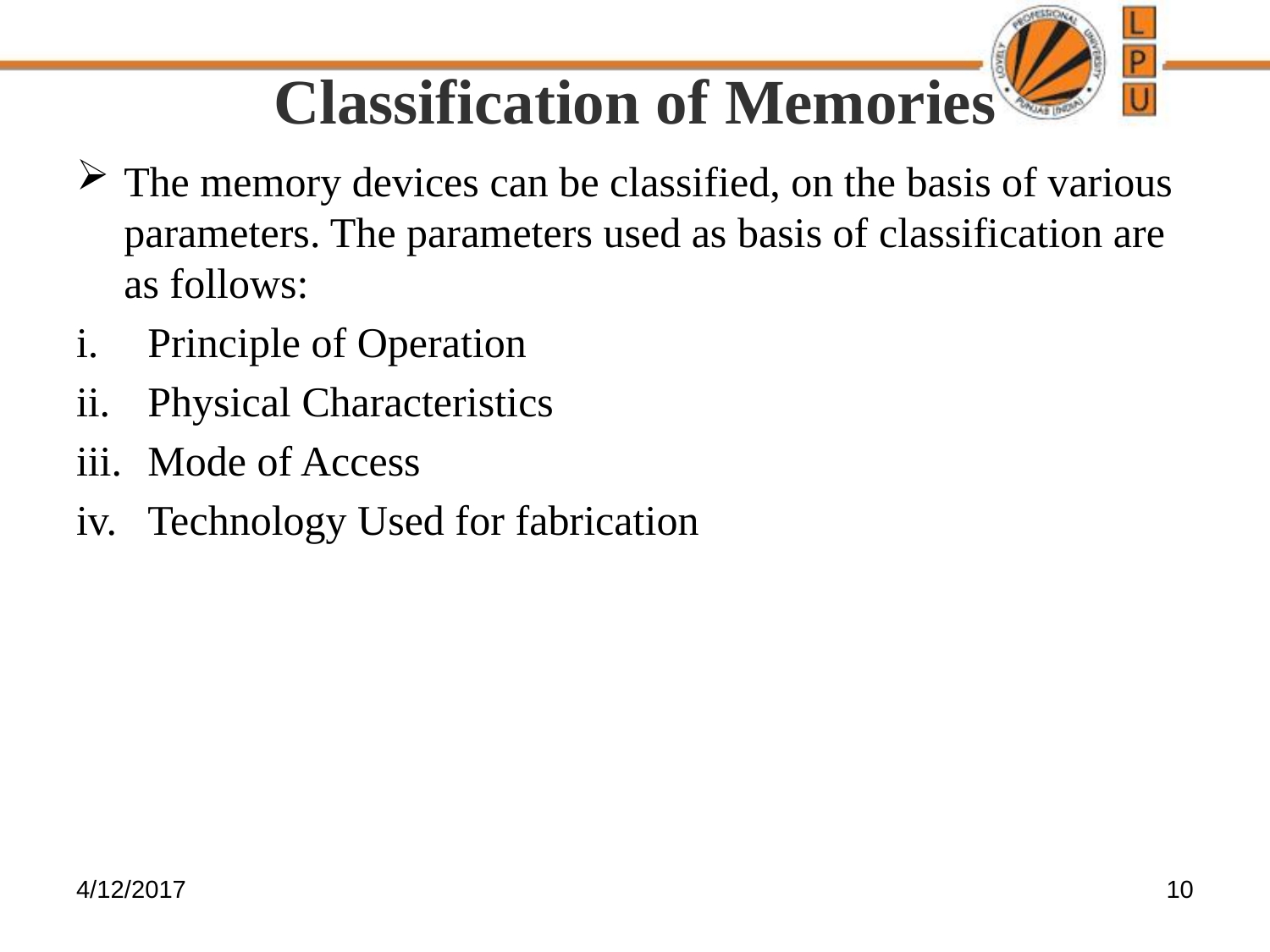

# Classification of Memories
The memory devices can be classified, on the basis of various parameters. The parameters used as basis of classification are as follows:
Principle of Operation
Physical Characteristics
Mode of Access
Technology Used for fabrication

4/12/2017
10